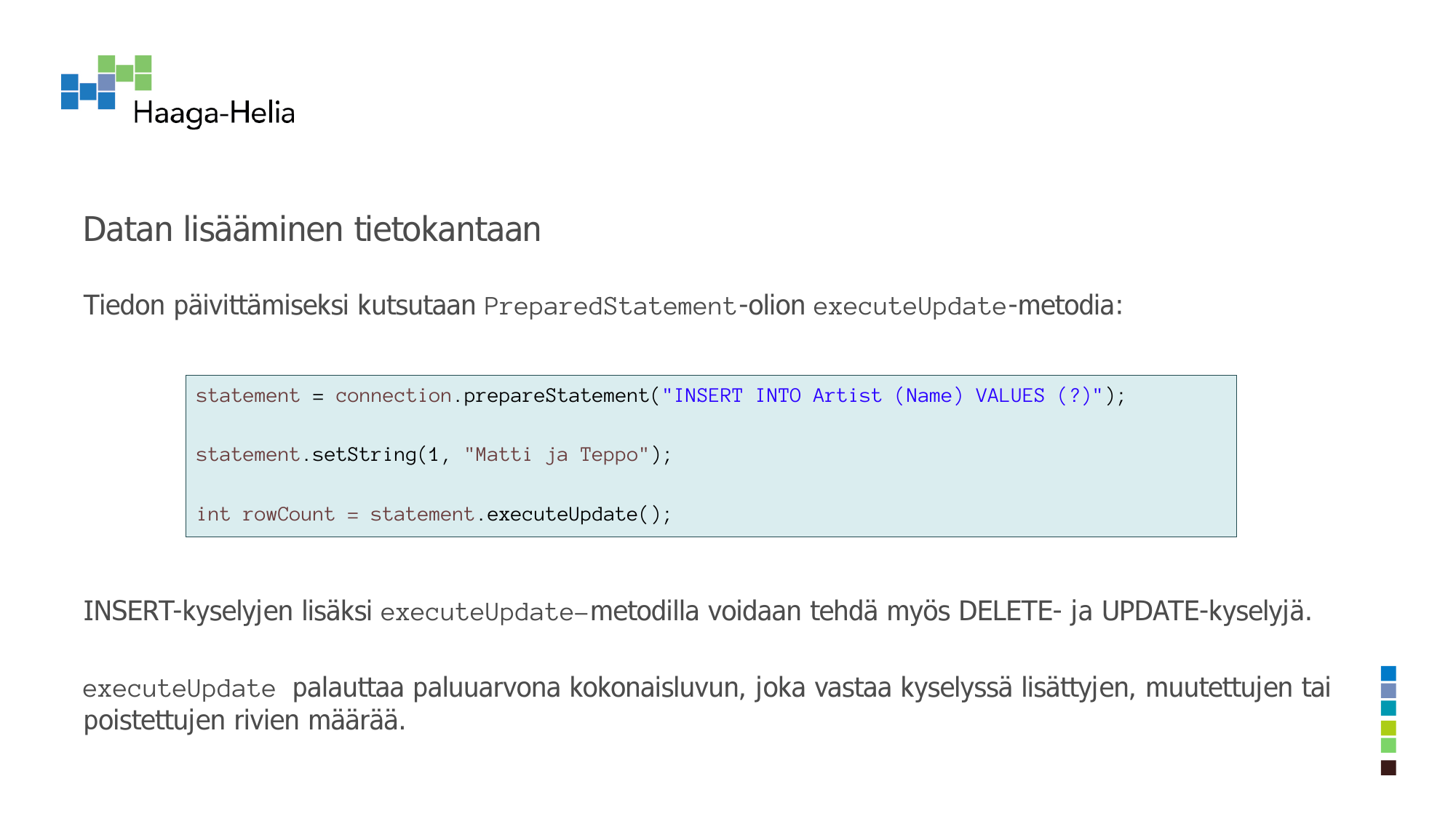

# Datan lisääminen tietokantaan
Tiedon päivittämiseksi kutsutaan PreparedStatement-olion executeUpdate-metodia:

INSERT-kyselyjen lisäksi executeUpdate-metodilla voidaan tehdä myös DELETE- ja UPDATE-kyselyjä.

executeUpdate palauttaa paluuarvona kokonaisluvun, joka vastaa kyselyssä lisättyjen, muutettujen tai poistettujen rivien määrää.
statement = connection.prepareStatement("INSERT INTO Artist (Name) VALUES (?)");

statement.setString(1, "Matti ja Teppo");

int rowCount = statement.executeUpdate();